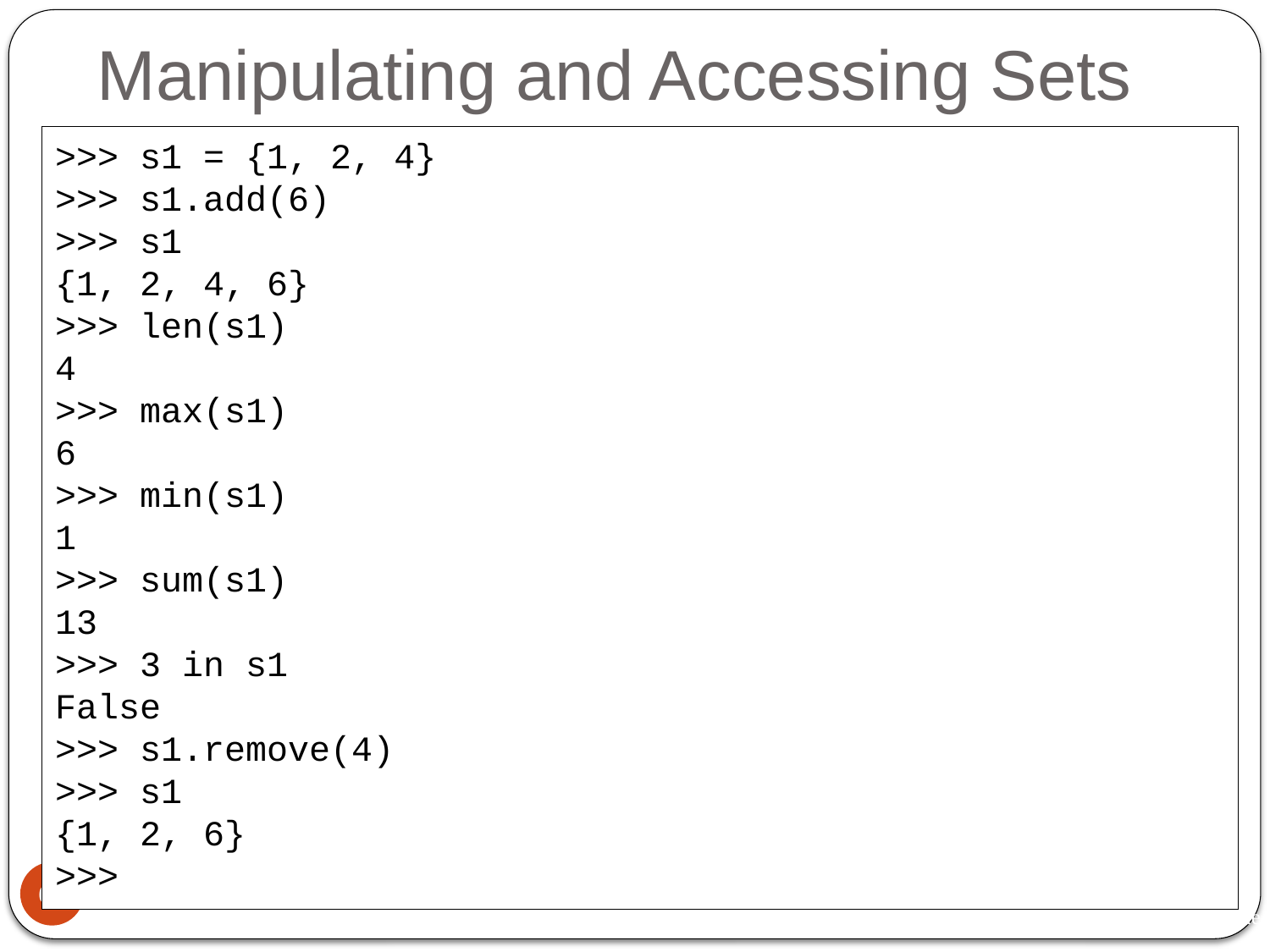

# Manipulating and Accessing Sets
>>> s1 = {1, 2, 4}
>>> s1.add(6)
>>> s1
{1, 2, 4, 6}
>>> len(s1)
4
>>> max(s1)
6
>>> min(s1)
1
>>> sum(s1)
13
>>> 3 in s1
False
>>> s1.remove(4)
>>> s1
{1, 2, 6}
>>>
64